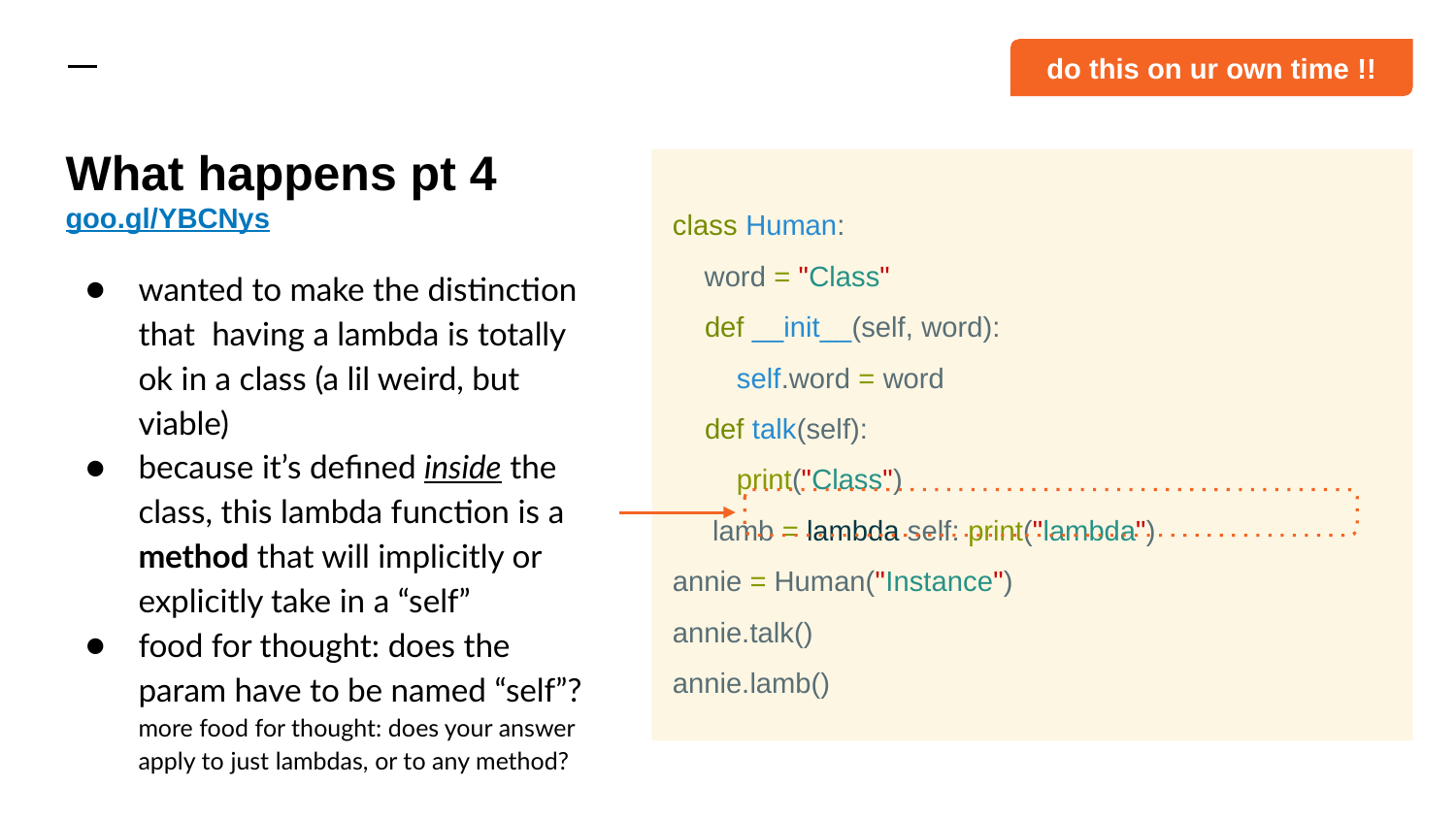

do this on ur own time !!
# What happens pt 4 goo.gl/YBCNys
class Human:
    word = "Class"
    def __init__(self, word):
        self.word = word
    def talk(self):
        print("Class")
     lamb = lambda self: print("lambda")
annie = Human("Instance")
annie.talk()
annie.lamb()
wanted to make the distinction that  having a lambda is totally ok in a class (a lil weird, but viable)
because it’s defined inside the class, this lambda function is a method that will implicitly or explicitly take in a “self”
food for thought: does the param have to be named “self”?
more food for thought: does your answer apply to just lambdas, or to any method?